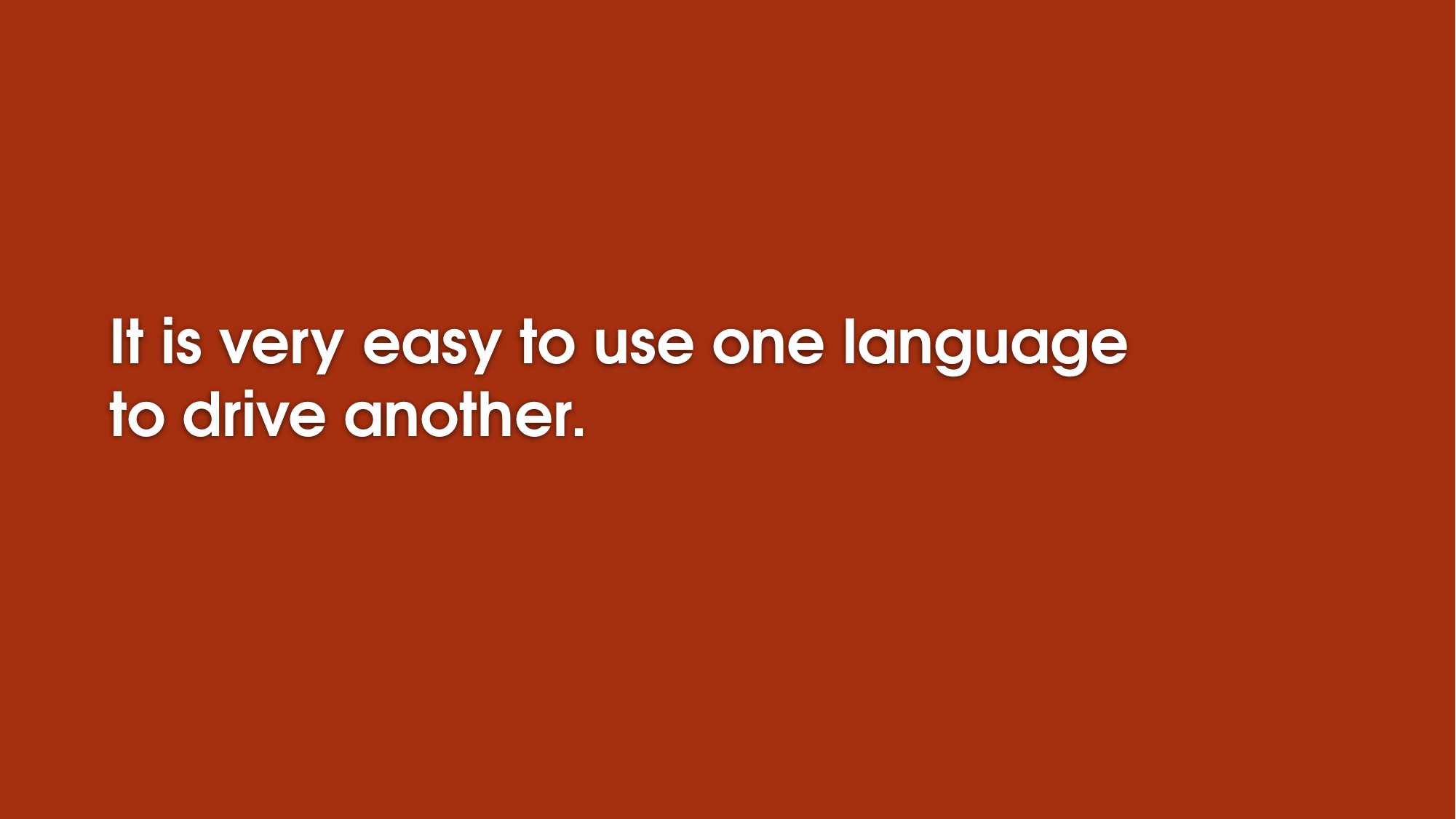

# It is very easy to use one language to drive another.